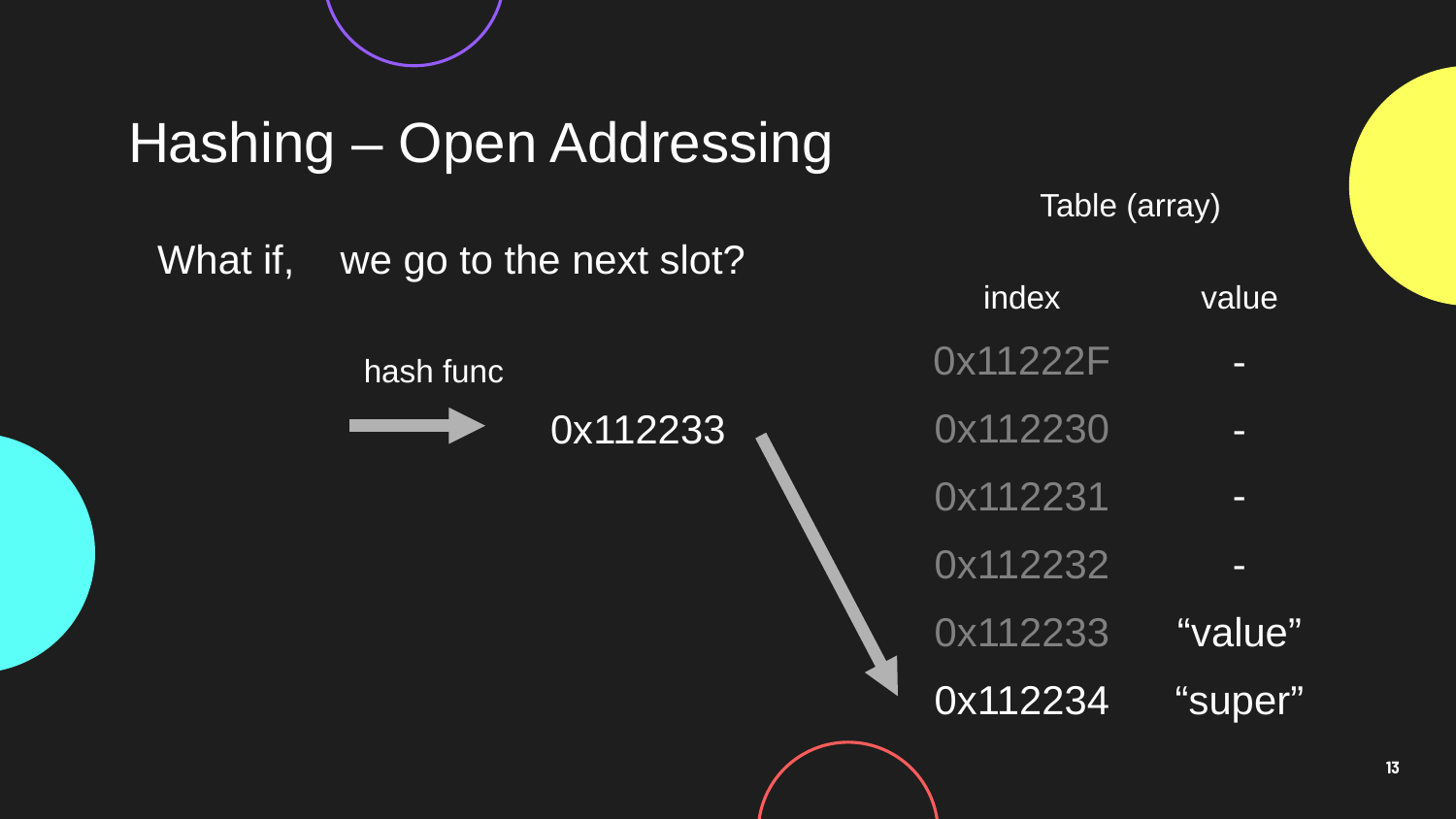

# Hashing – Open Addressing
Table (array)
we go to the next slot?
What if,
index
value
0x11222F
-
hash func
0x112230
-
0x112233
-
0x112231
0x112232
-
0x112233
“value”
0x112234
“super”
13